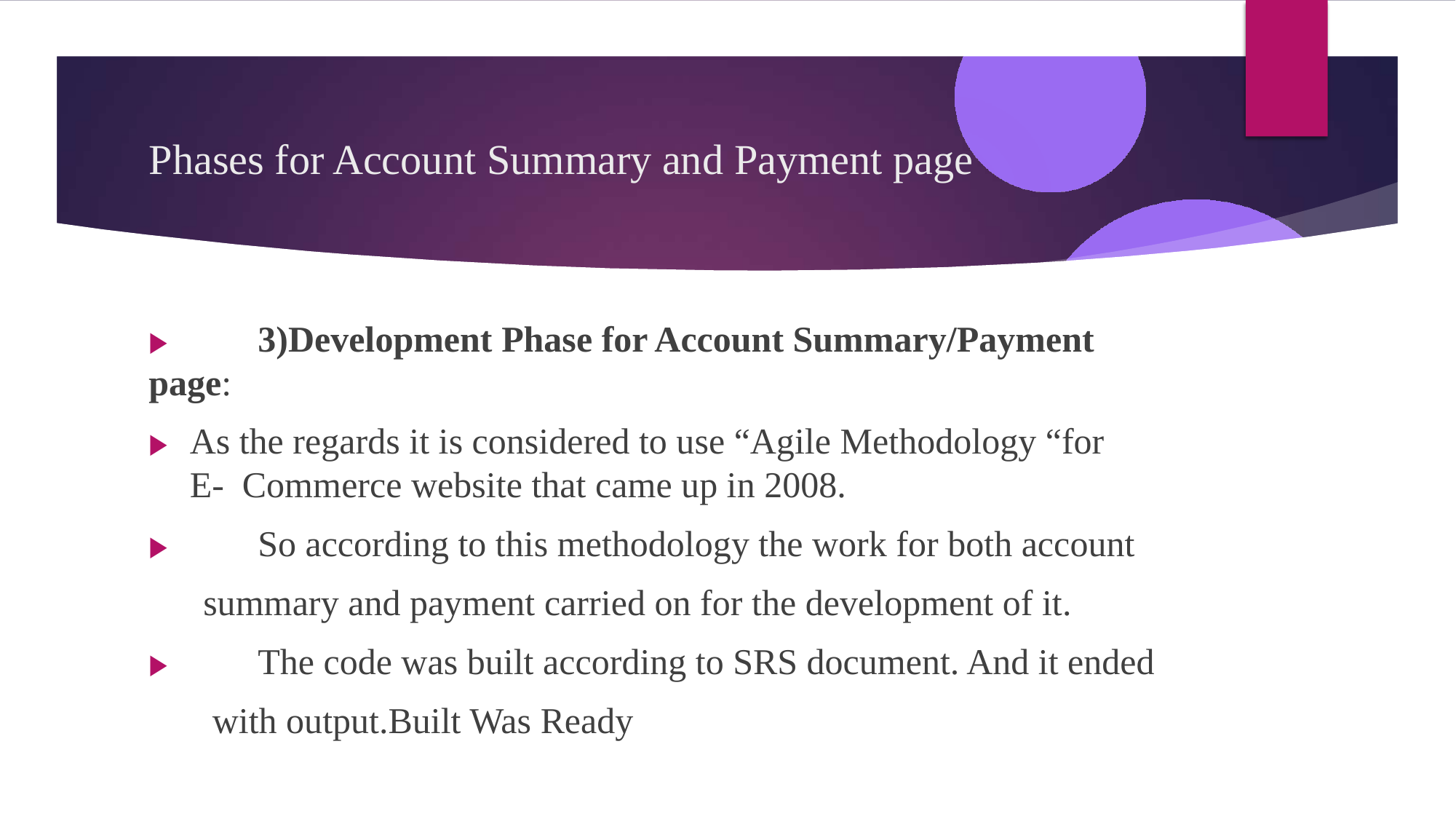

# Phases for Account Summary and Payment page
▶	3)Development Phase for Account Summary/Payment page:
▶	As the regards it is considered to use “Agile Methodology “for E-  Commerce website that came up in 2008.
▶	So according to this methodology the work for both account
      summary and payment carried on for the development of it.
▶	The code was built according to SRS document. And it ended
       with output.Built Was Ready